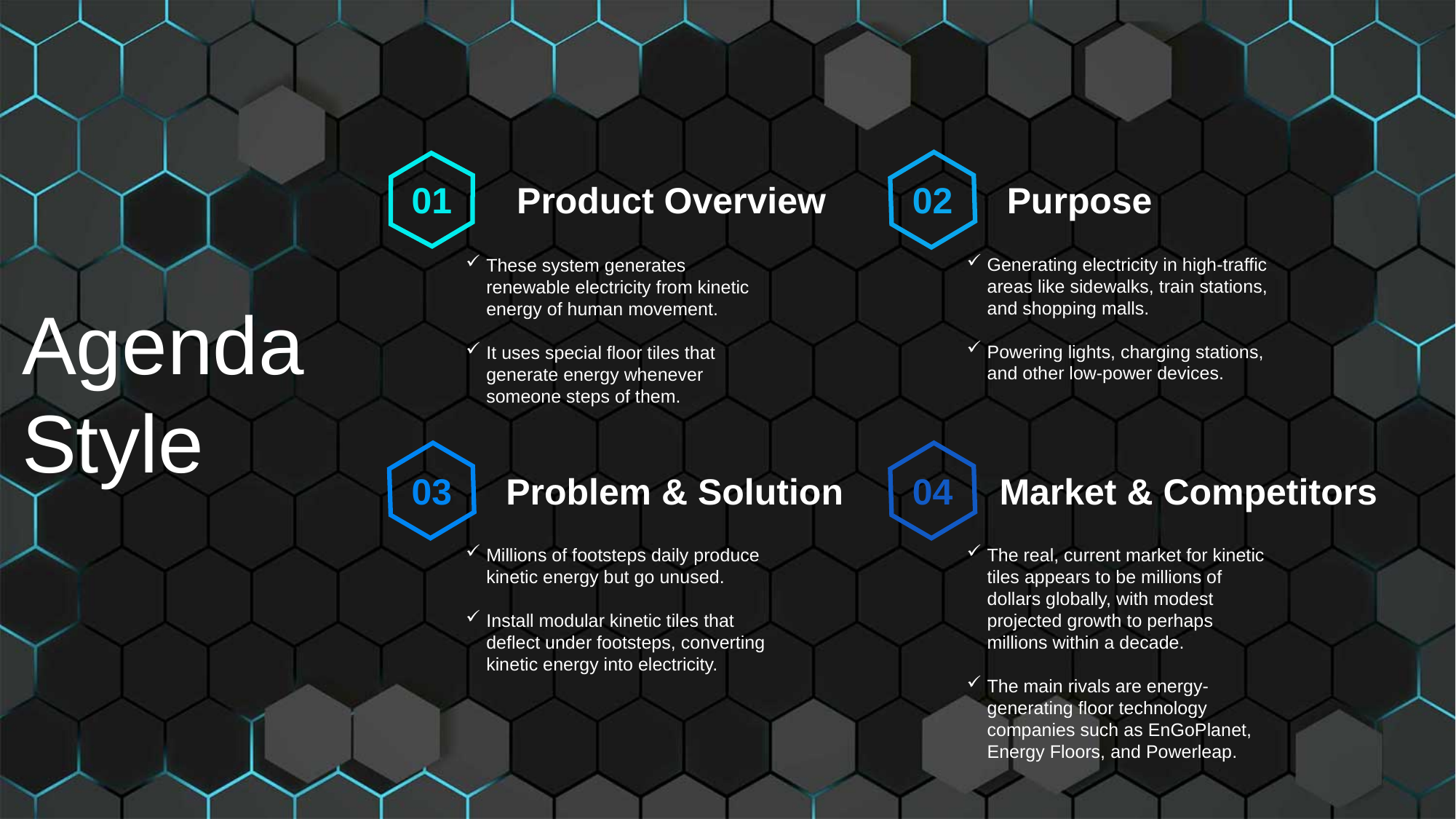

01
Product Overview
02
Purpose
Generating electricity in high-traffic areas like sidewalks, train stations, and shopping malls.

Powering lights, charging stations, and other low-power devices.
These system generates renewable electricity from kinetic energy of human movement.

It uses special floor tiles that generate energy whenever someone steps of them.
Agenda Style

03
Problem & Solution
04
Market & Competitors
Millions of footsteps daily produce kinetic energy but go unused.

Install modular kinetic tiles that deflect under footsteps, converting kinetic energy into electricity.
The real, current market for kinetic tiles appears to be millions of dollars globally, with modest projected growth to perhaps millions within a decade.

The main rivals are energy-generating floor technology companies such as EnGoPlanet, Energy Floors, and Powerleap.